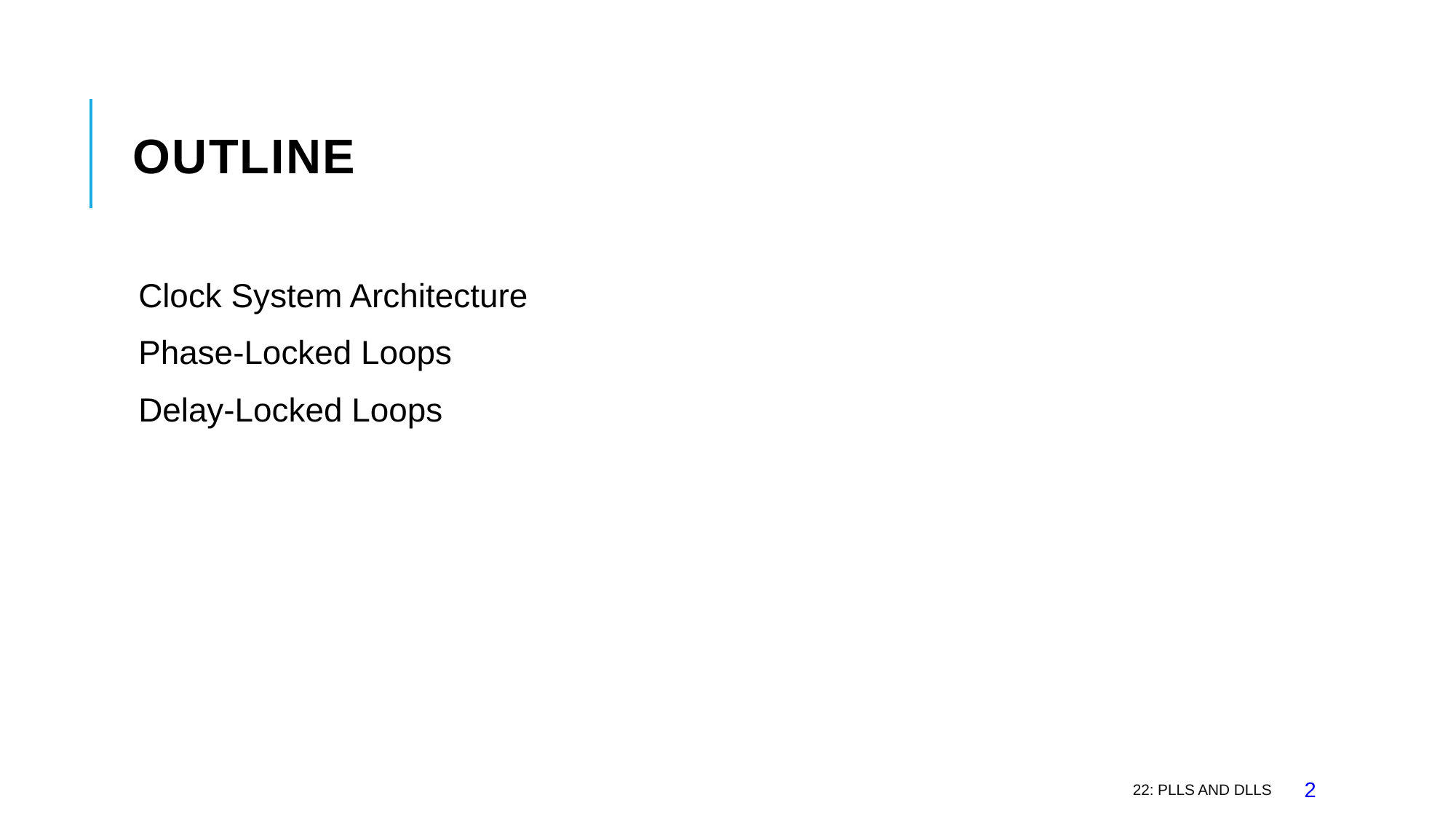

# Outline
Clock System Architecture
Phase-Locked Loops
Delay-Locked Loops
22: PLLs and DLLs
2